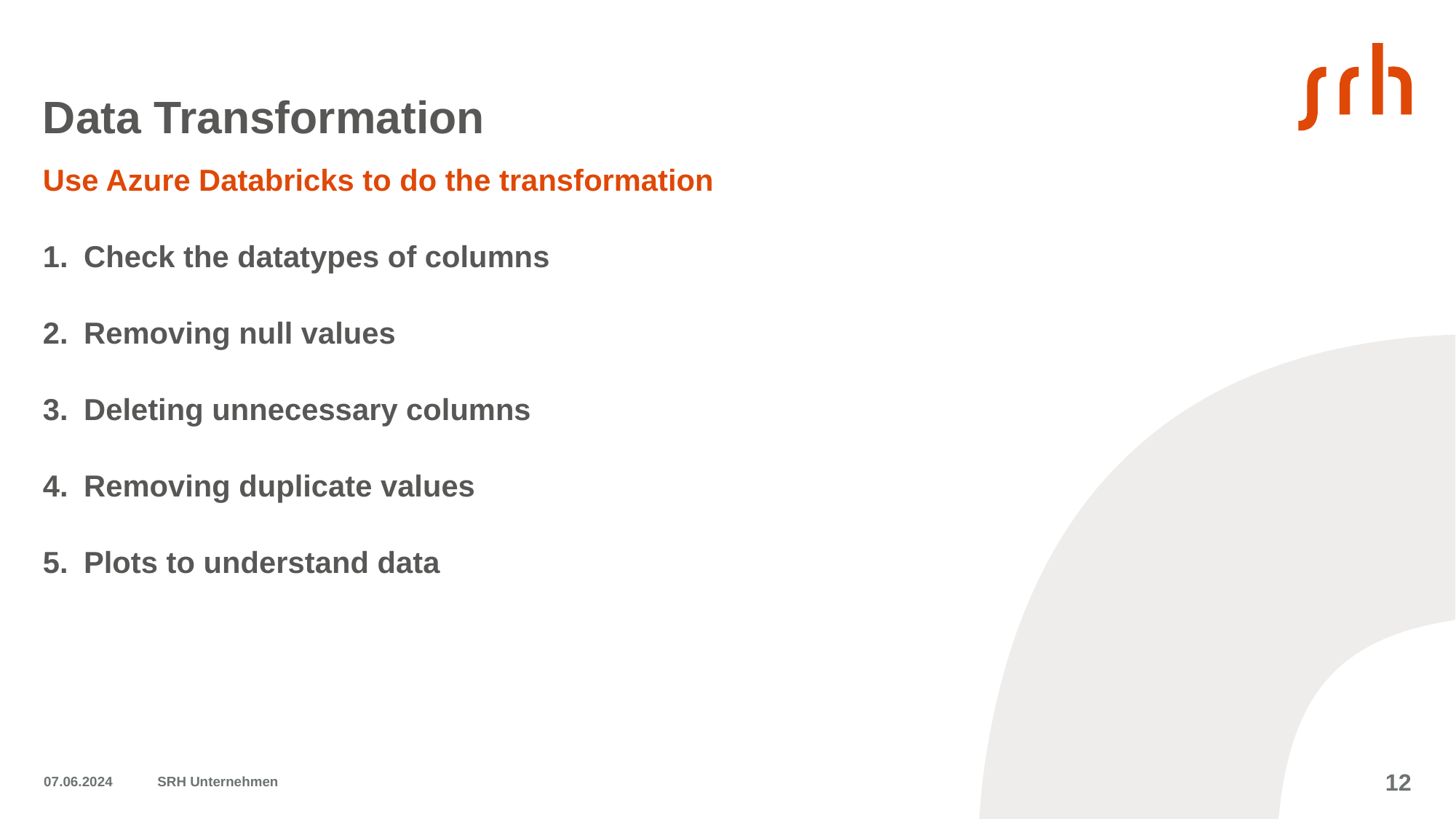

# Data Transformation
Use Azure Databricks to do the transformation
Check the datatypes of columns
Removing null values
Deleting unnecessary columns
Removing duplicate values
Plots to understand data
07.06.2024
SRH Unternehmen
12